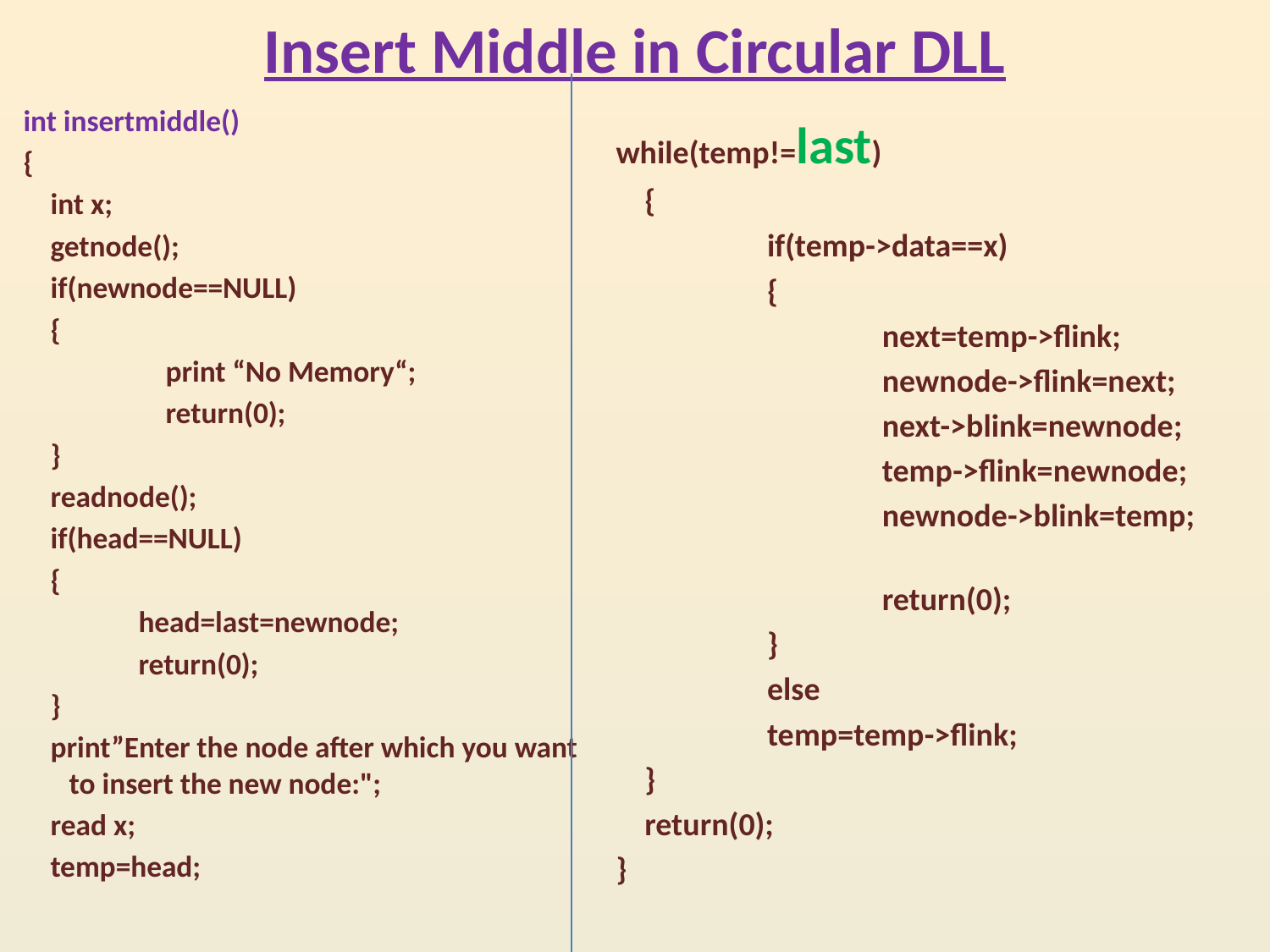

# Insert Middle in Circular DLL
int insertmiddle()
{
    int x;
    getnode();
    if(newnode==NULL)
    {
                     print “No Memory“;
                     return(0);
    }
    readnode();
    if(head==NULL)
    {
                 head=last=newnode;
                 return(0);
    }
    print”Enter the node after which you want to insert the new node:";
    read x;
    temp=head;
while(temp!=last)
    {
                     if(temp->data==x)
                     {
                                     next=temp->flink;
                                     newnode->flink=next;
                                     next->blink=newnode;
                                     temp->flink=newnode;
                                     newnode->blink=temp;
                                     return(0);
                     }
                     else
                     temp=temp->flink;
    }
    return(0);
}